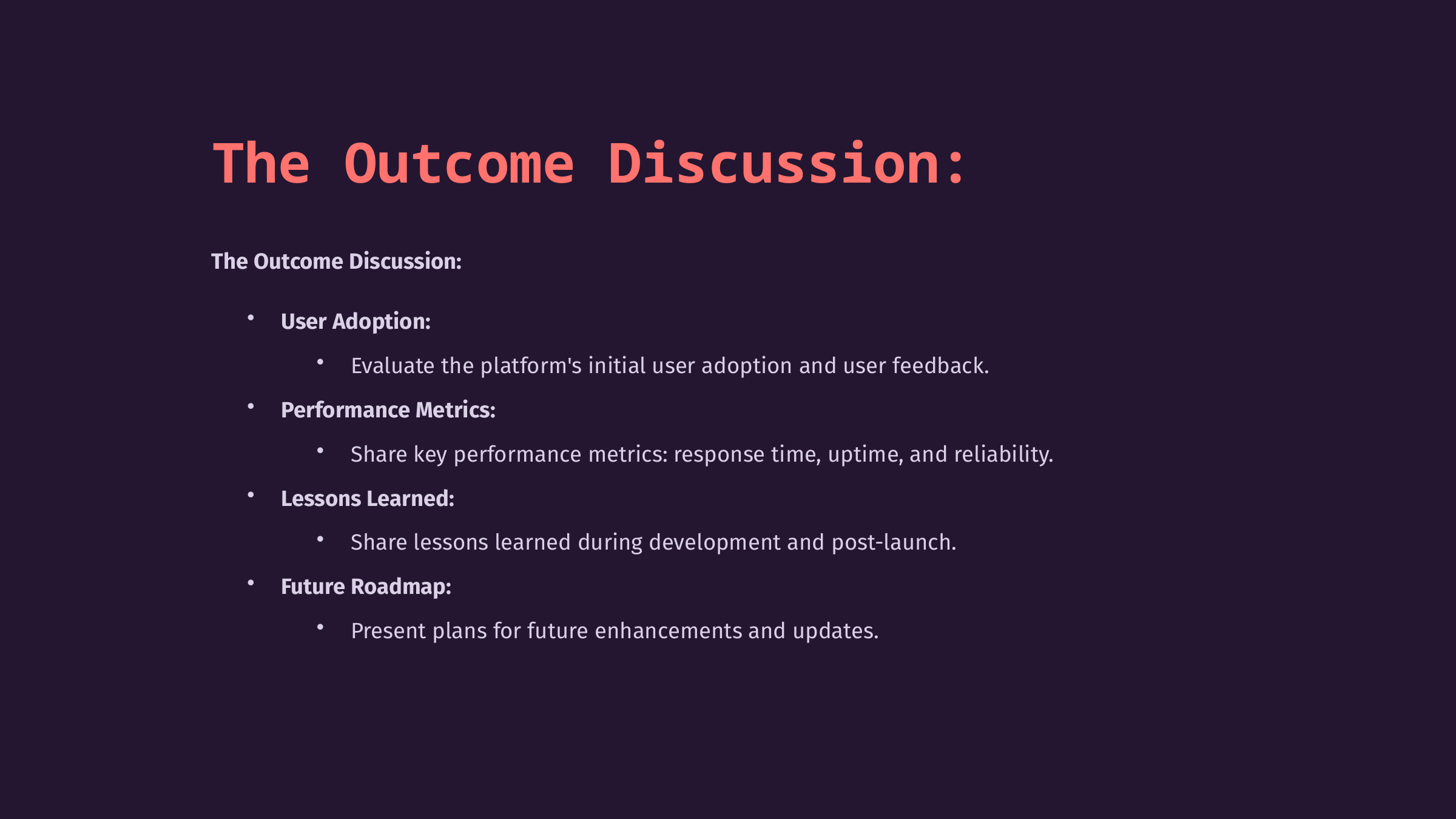

The Outcome Discussion:
The Outcome Discussion:
User Adoption:
Evaluate the platform's initial user adoption and user feedback.
Performance Metrics:
Share key performance metrics: response time, uptime, and reliability.
Lessons Learned:
Share lessons learned during development and post-launch.
Future Roadmap:
Present plans for future enhancements and updates.